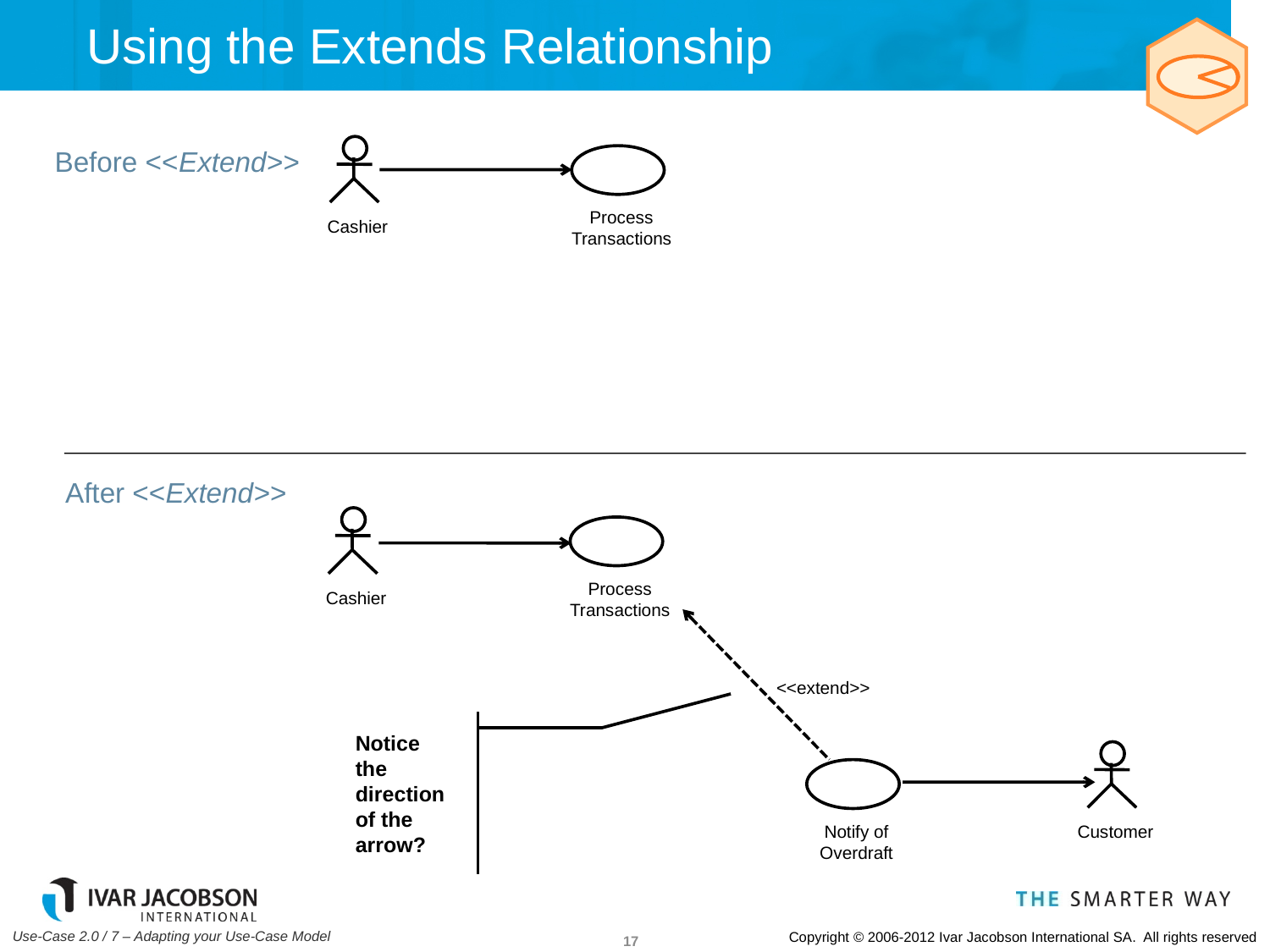

# Using the Extends Relationship

Before <<Extend>>

Process
Transactions
Cashier

After <<Extend>>

Process
Transactions
Cashier

<<extend>>
Notice the direction of the arrow?

Notify of
Overdraft
Customer